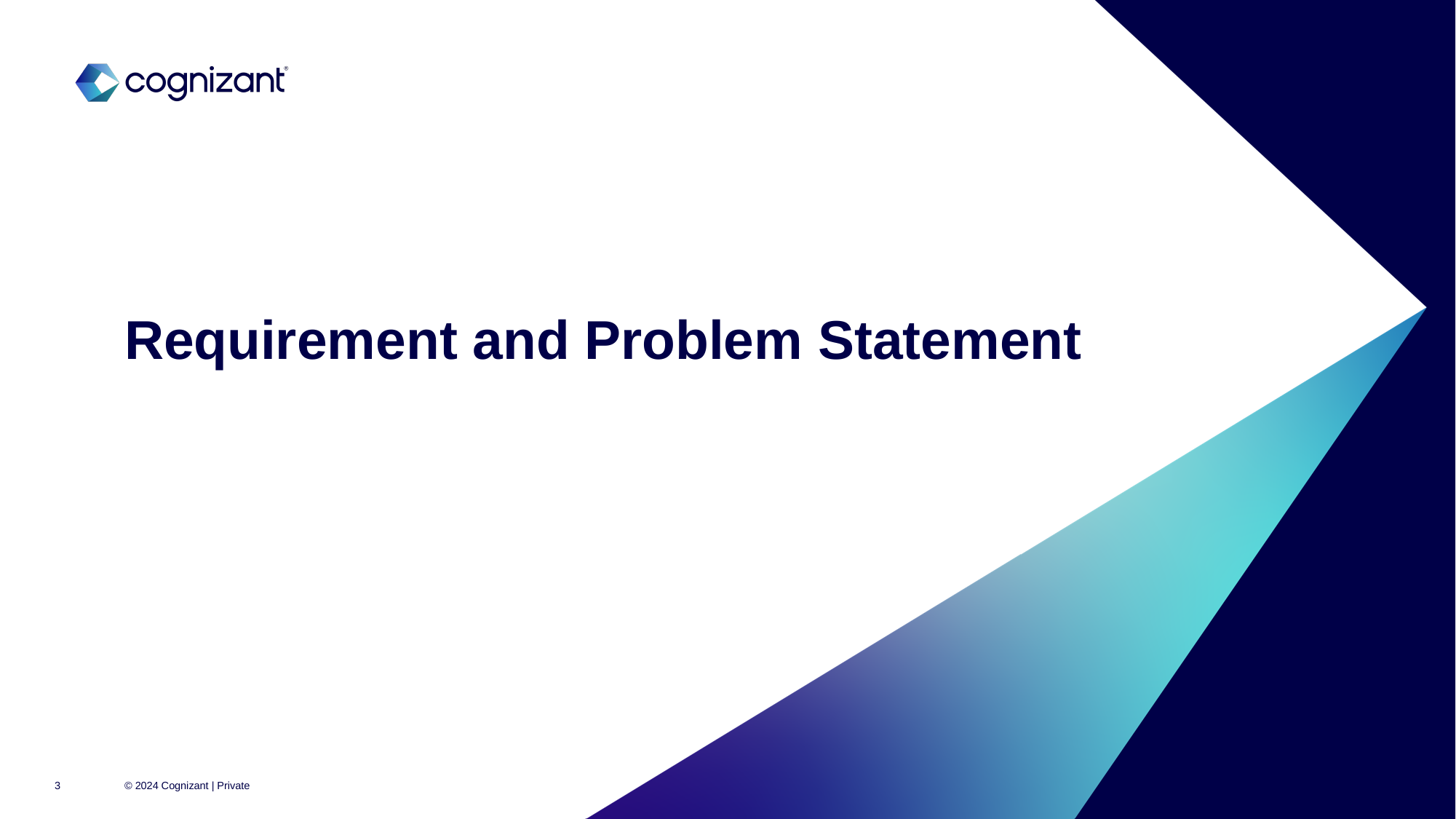

# Requirement and Problem Statement

© 2024 Cognizant | Private
3